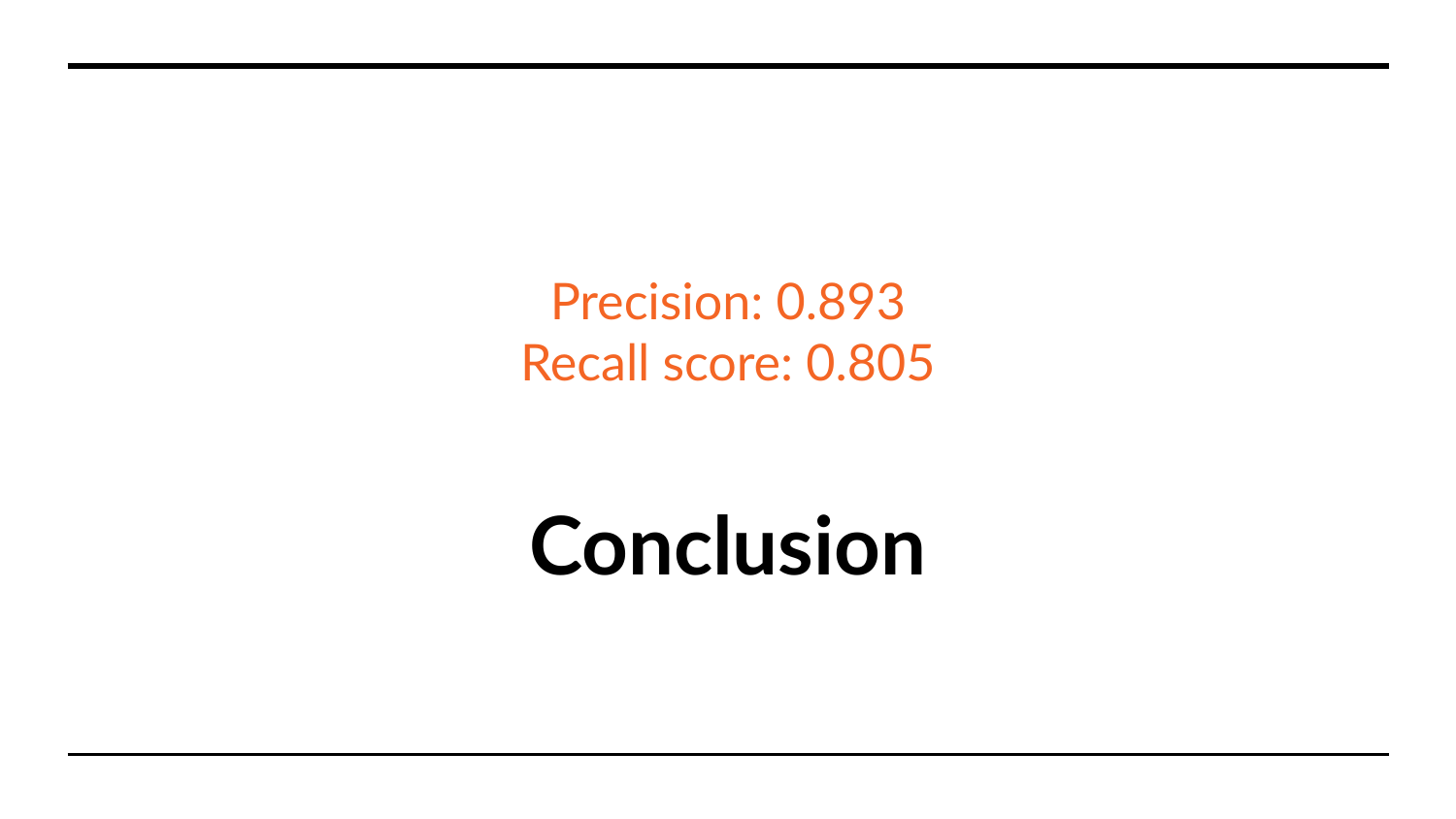

# Precision: 0.893
Recall score: 0.805
Conclusion